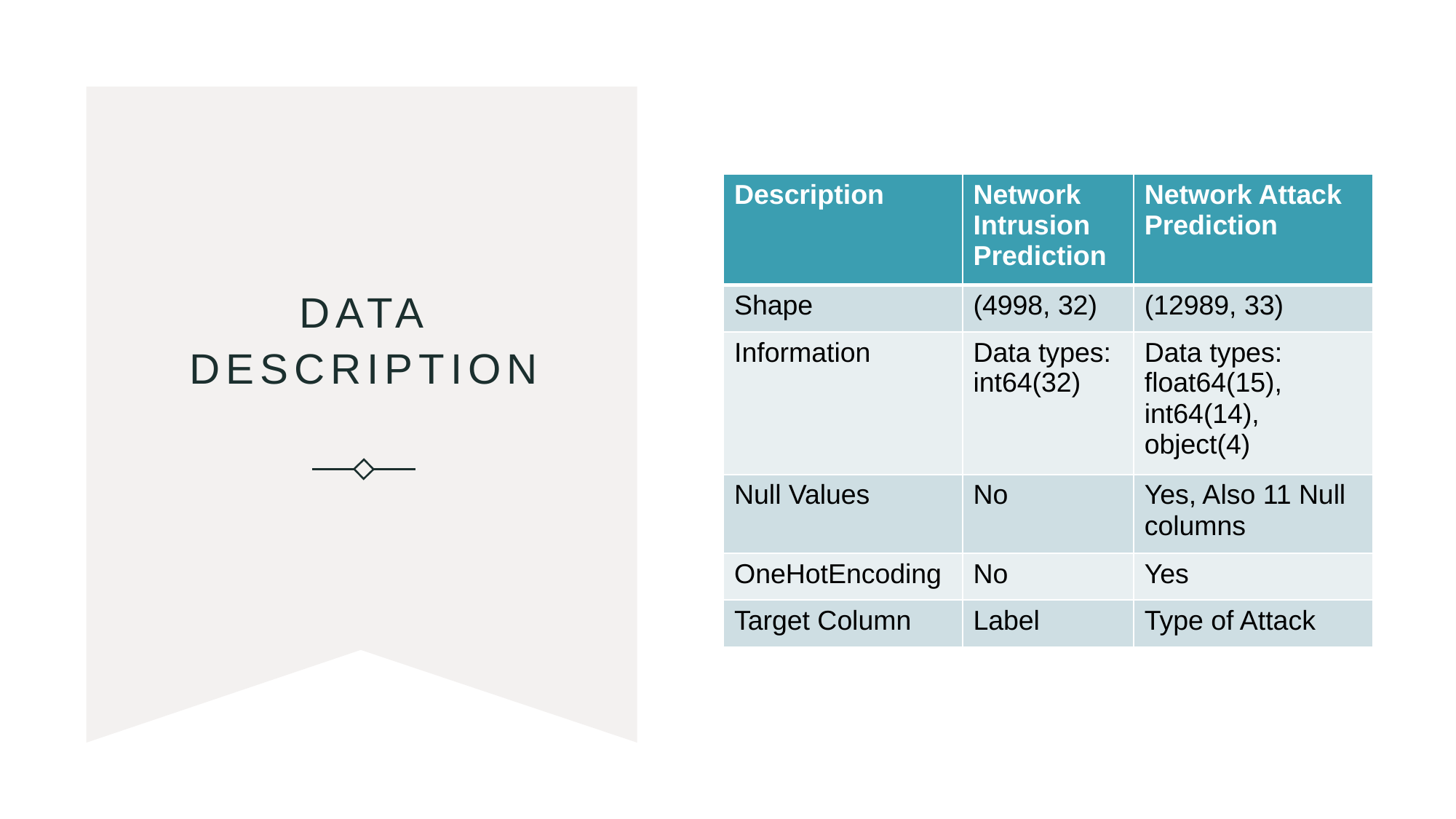

# Data Description
| Description | Network Intrusion Prediction | Network Attack Prediction |
| --- | --- | --- |
| Shape | (4998, 32) | (12989, 33) |
| Information | Data types: int64(32) | Data types: float64(15), int64(14), object(4) |
| Null Values | No | Yes, Also 11 Null columns |
| OneHotEncoding | No | Yes |
| Target Column | Label | Type of Attack |